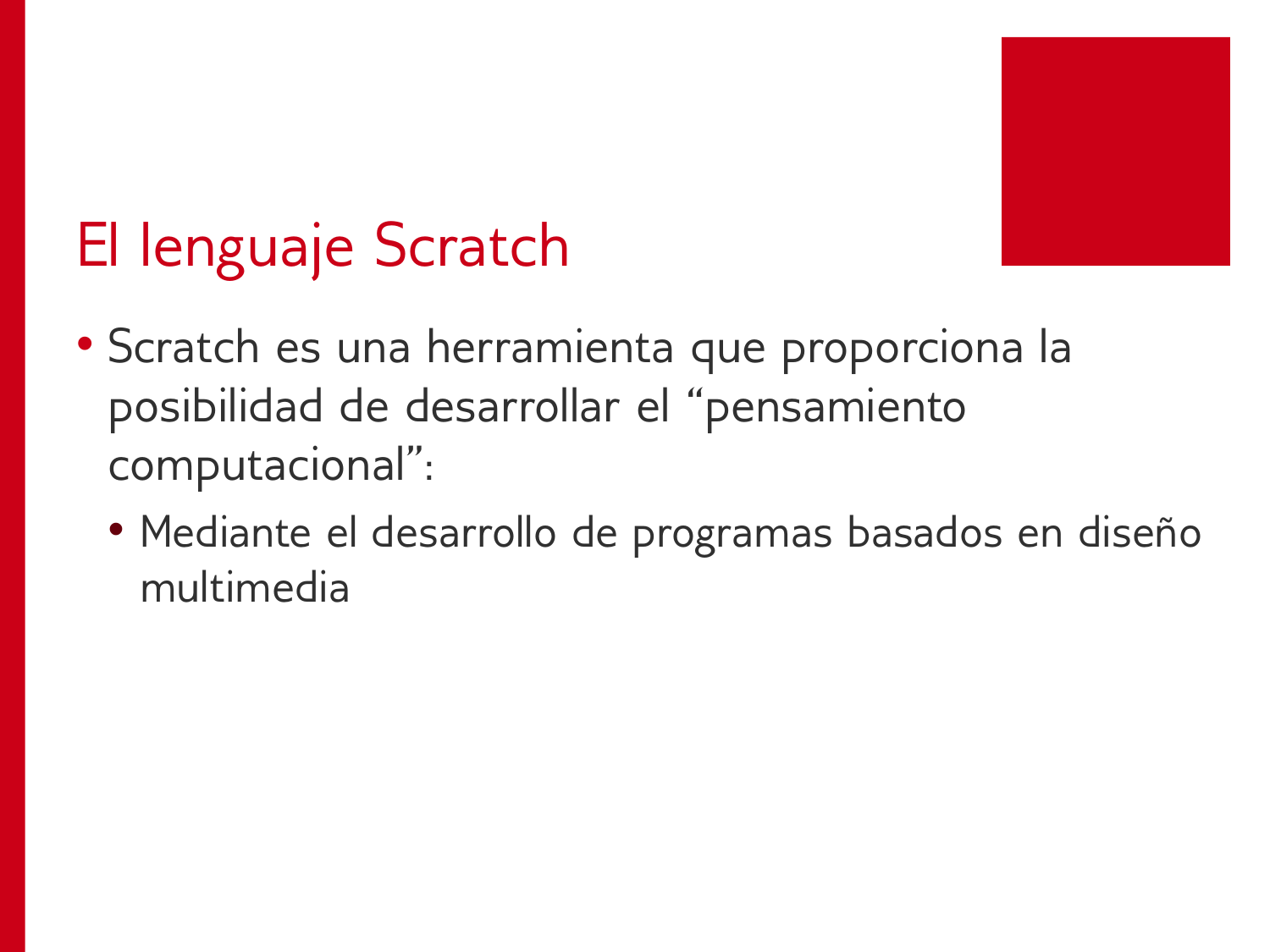

# El lenguaje Scratch
Scratch es una herramienta que proporciona la posibilidad de desarrollar el “pensamiento computacional”:
Mediante el desarrollo de programas basados en diseño multimedia